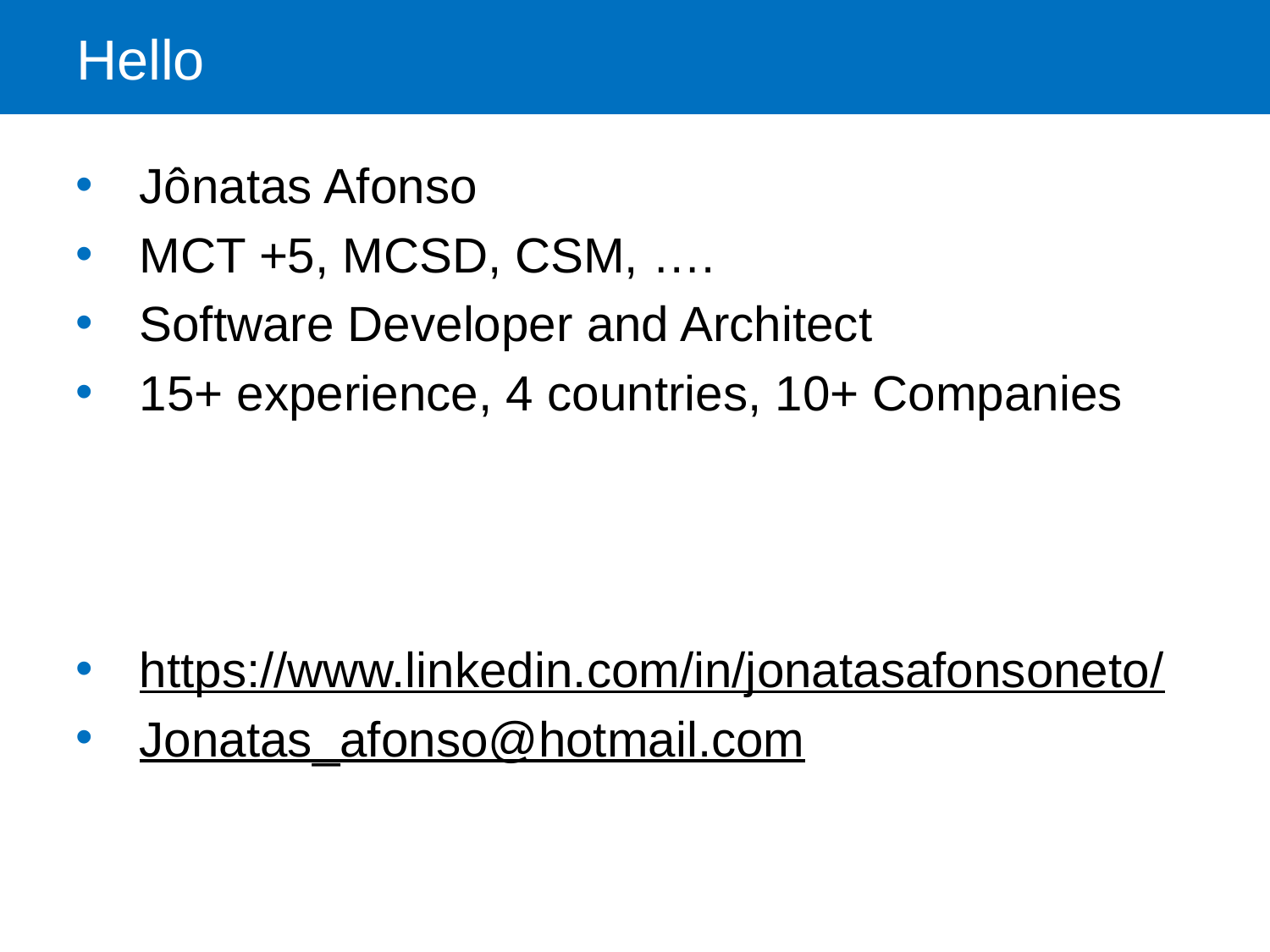

# Hello
Jônatas Afonso
MCT +5, MCSD, CSM, ….
Software Developer and Architect
15+ experience, 4 countries, 10+ Companies

https://www.linkedin.com/in/jonatasafonsoneto/
Jonatas_afonso@hotmail.com